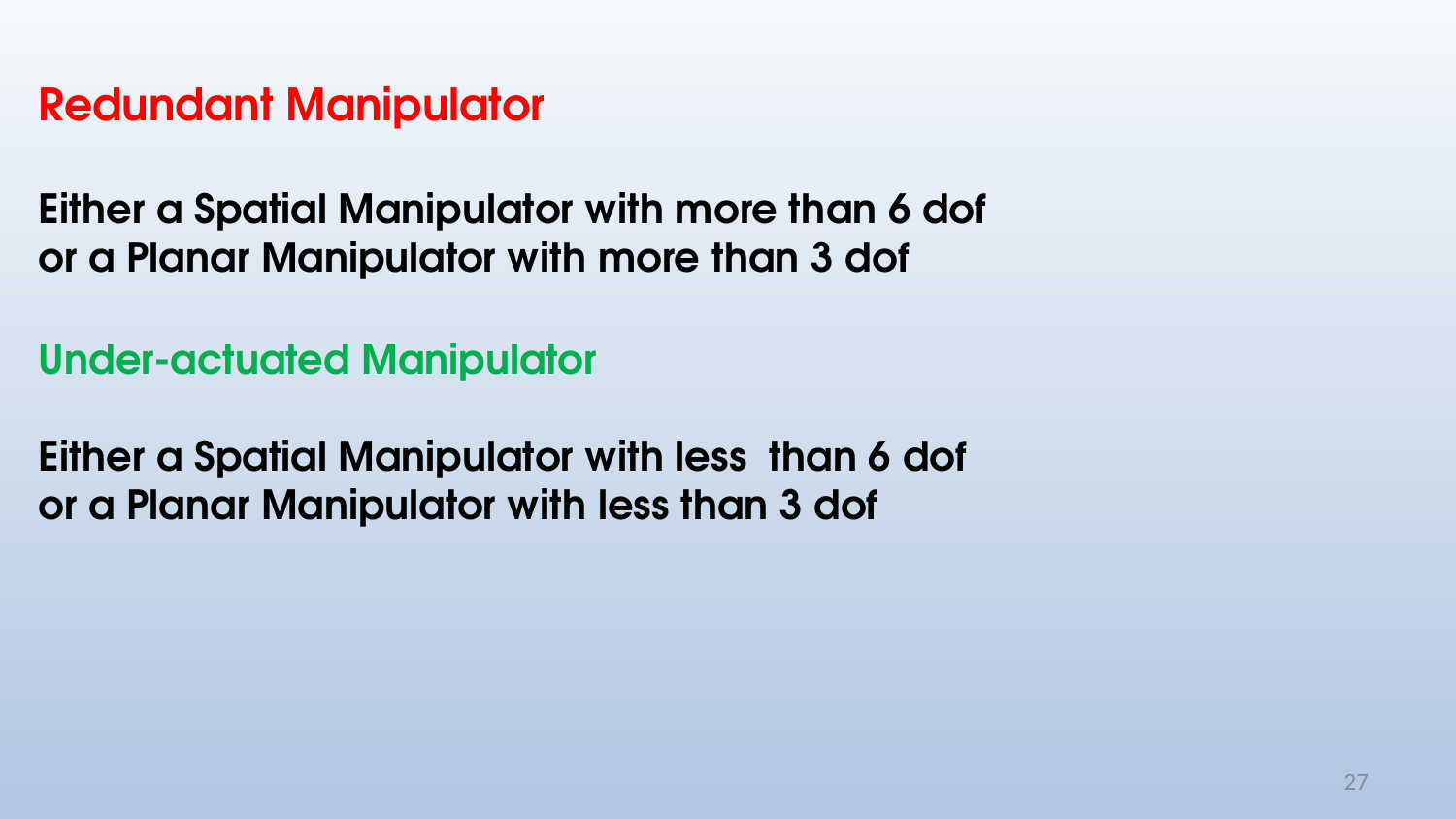

Redundant Manipulator

Either a Spatial Manipulator with more than 6 dof
or a Planar Manipulator with more than 3 dof

Under-actuated Manipulator

Either a Spatial Manipulator with less  than 6 dof
or a Planar Manipulator with less than 3 dof

27